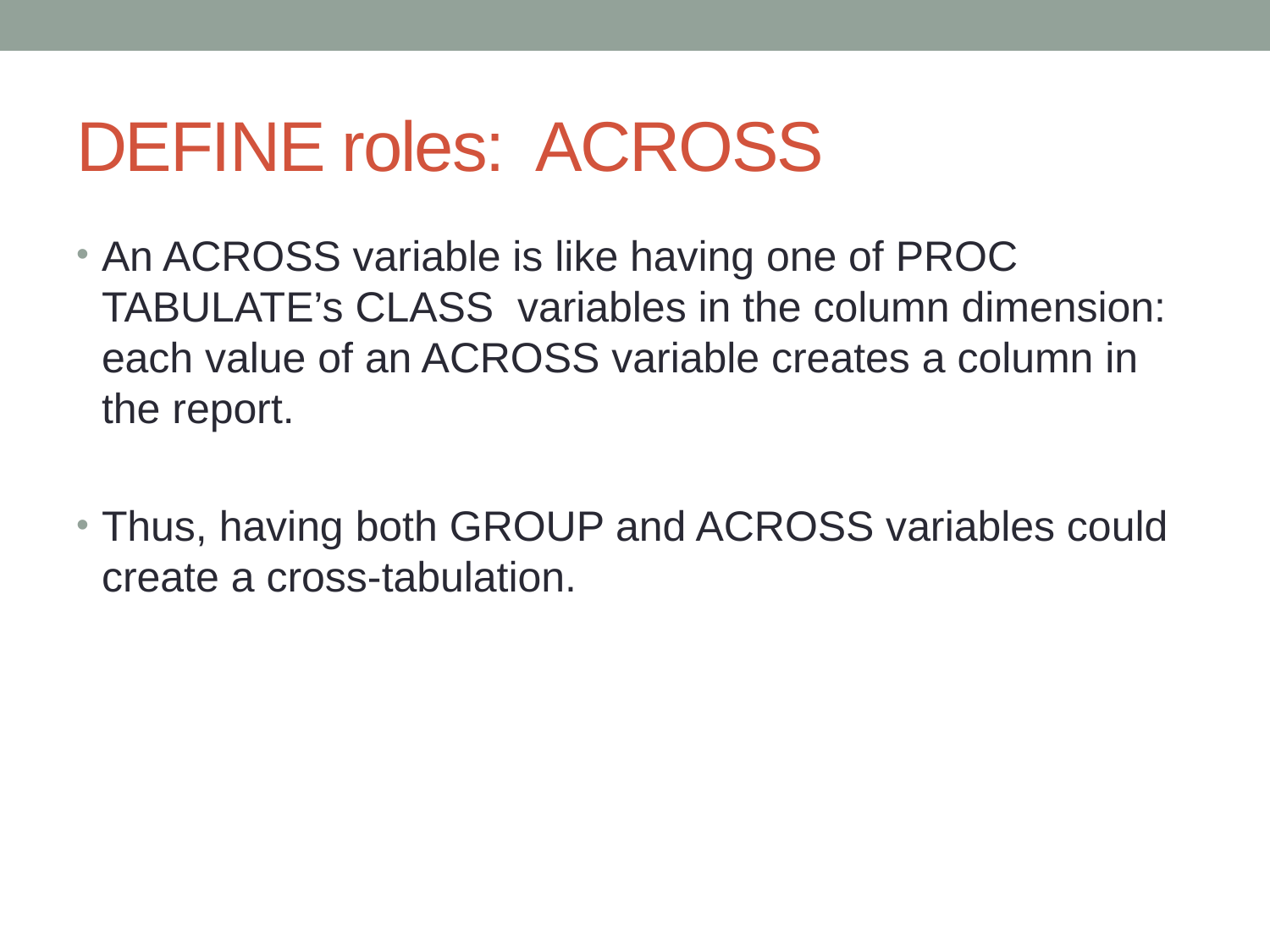

# DEFINE roles:  ACROSS
An ACROSS variable is like having one of PROC TABULATE’s CLASS  variables in the column dimension:  each value of an ACROSS variable creates a column in the report.

Thus, having both GROUP and ACROSS variables could create a cross-tabulation.